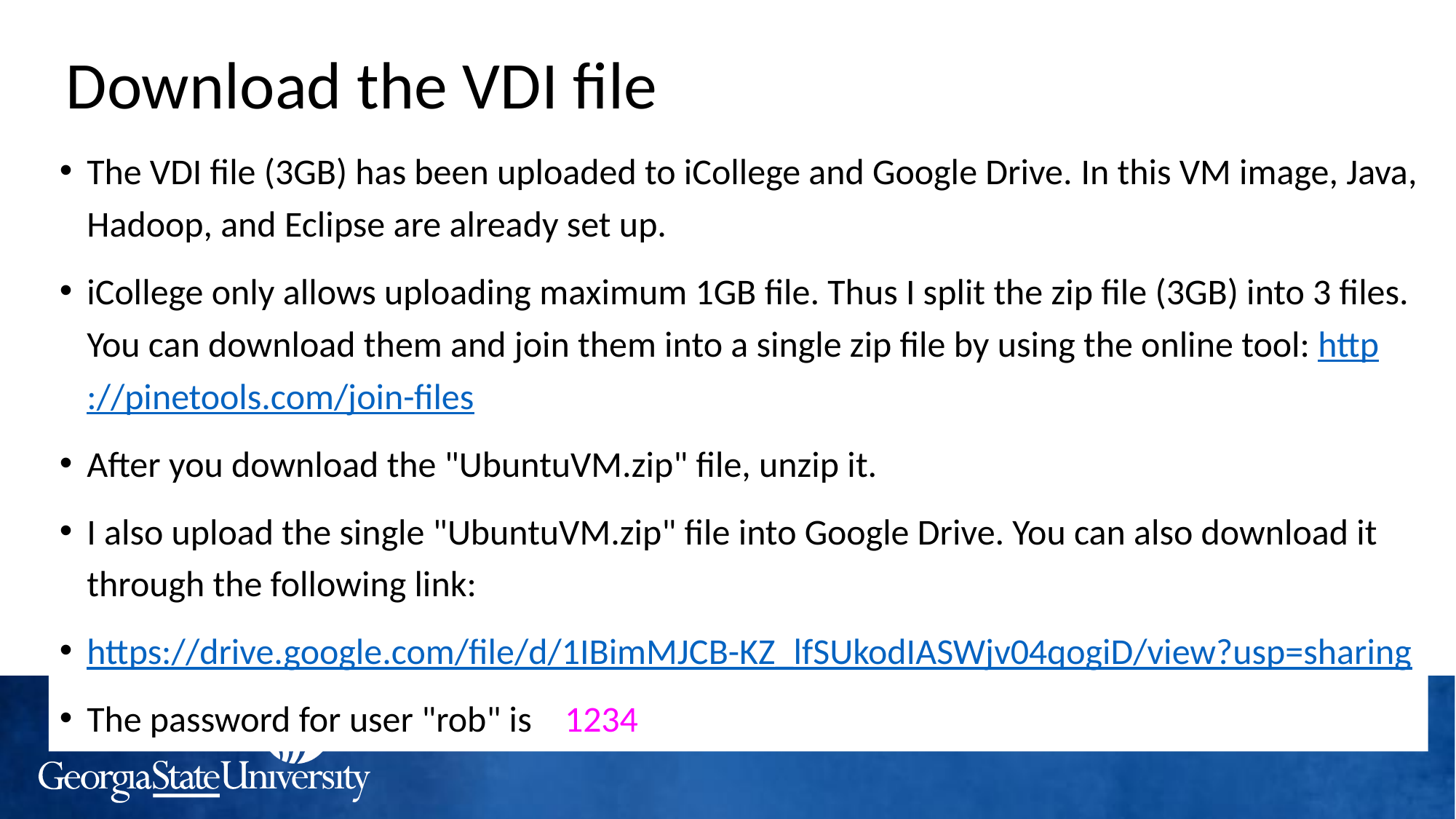

# Download the VDI file
The VDI file (3GB) has been uploaded to iCollege and Google Drive. In this VM image, Java, Hadoop, and Eclipse are already set up.
iCollege only allows uploading maximum 1GB file. Thus I split the zip file (3GB) into 3 files. You can download them and join them into a single zip file by using the online tool: http://pinetools.com/join-files
After you download the "UbuntuVM.zip" file, unzip it.
I also upload the single "UbuntuVM.zip" file into Google Drive. You can also download it through the following link:
https://drive.google.com/file/d/1IBimMJCB-KZ_lfSUkodIASWjv04qogiD/view?usp=sharing
The password for user "rob" is    1234